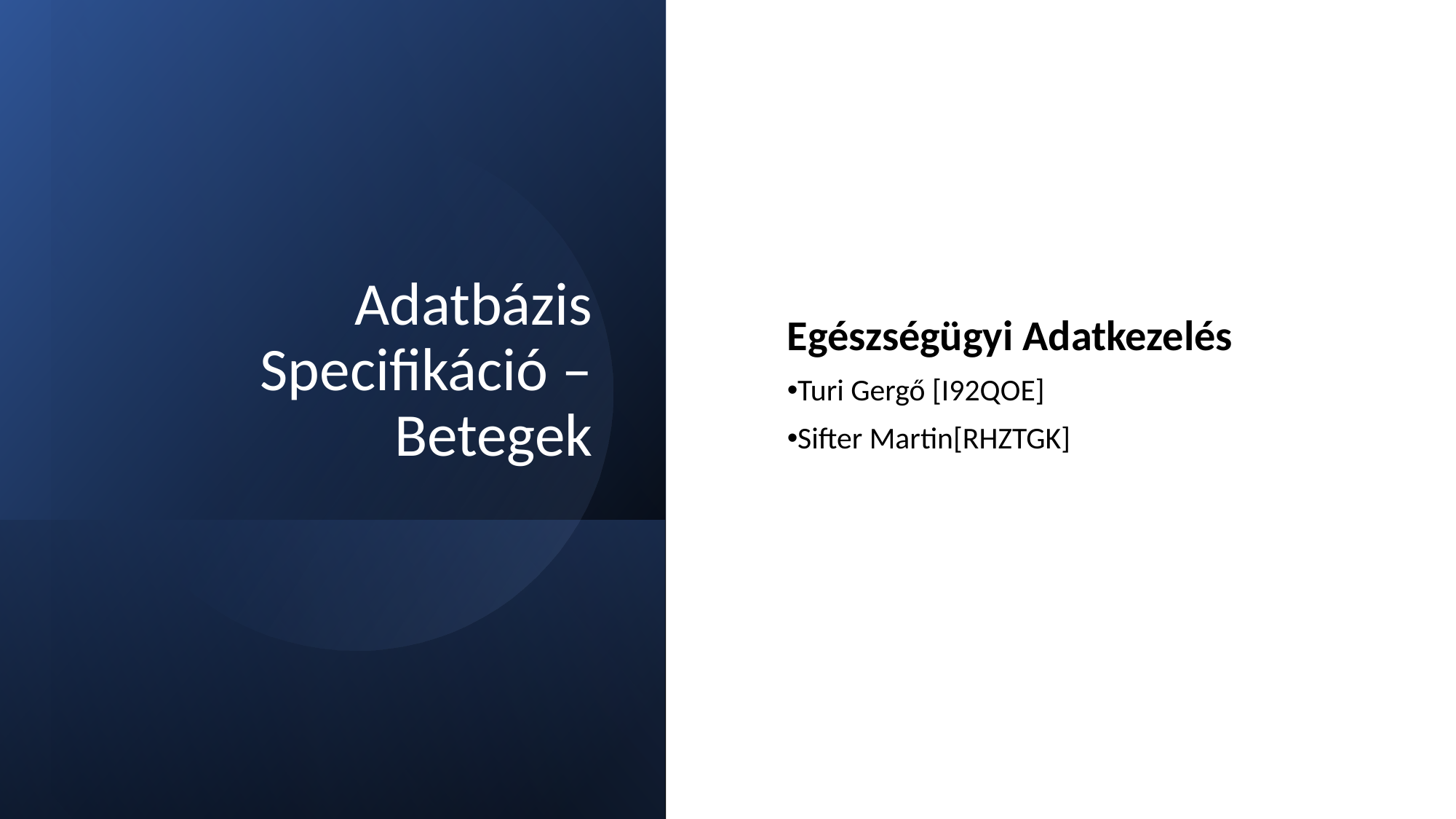

# Adatbázis Specifikáció – Betegek

Egészségügyi Adatkezelés
Turi Gergő [I92QOE]
Sifter Martin[RHZTGK]